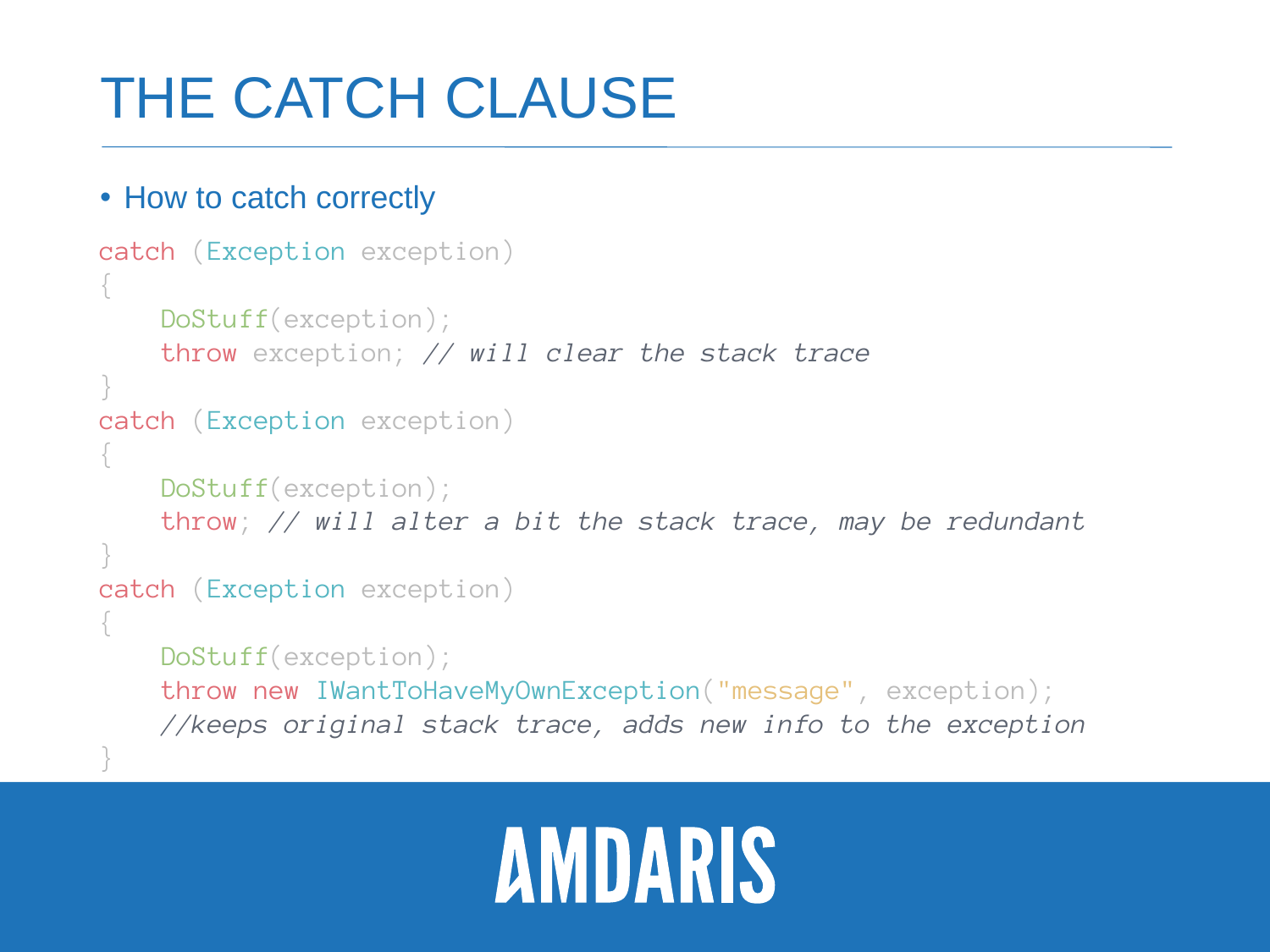

# The catch Clause
How to catch correctly

catch (Exception exception)
{
    DoStuff(exception);
    throw exception; // will clear the stack trace
}
catch (Exception exception)
{
    DoStuff(exception);
    throw; // will alter a bit the stack trace, may be redundant
}
catch (Exception exception)
{
    DoStuff(exception);
    throw new IWantToHaveMyOwnException("message", exception);
    //keeps original stack trace, adds new info to the exception
}